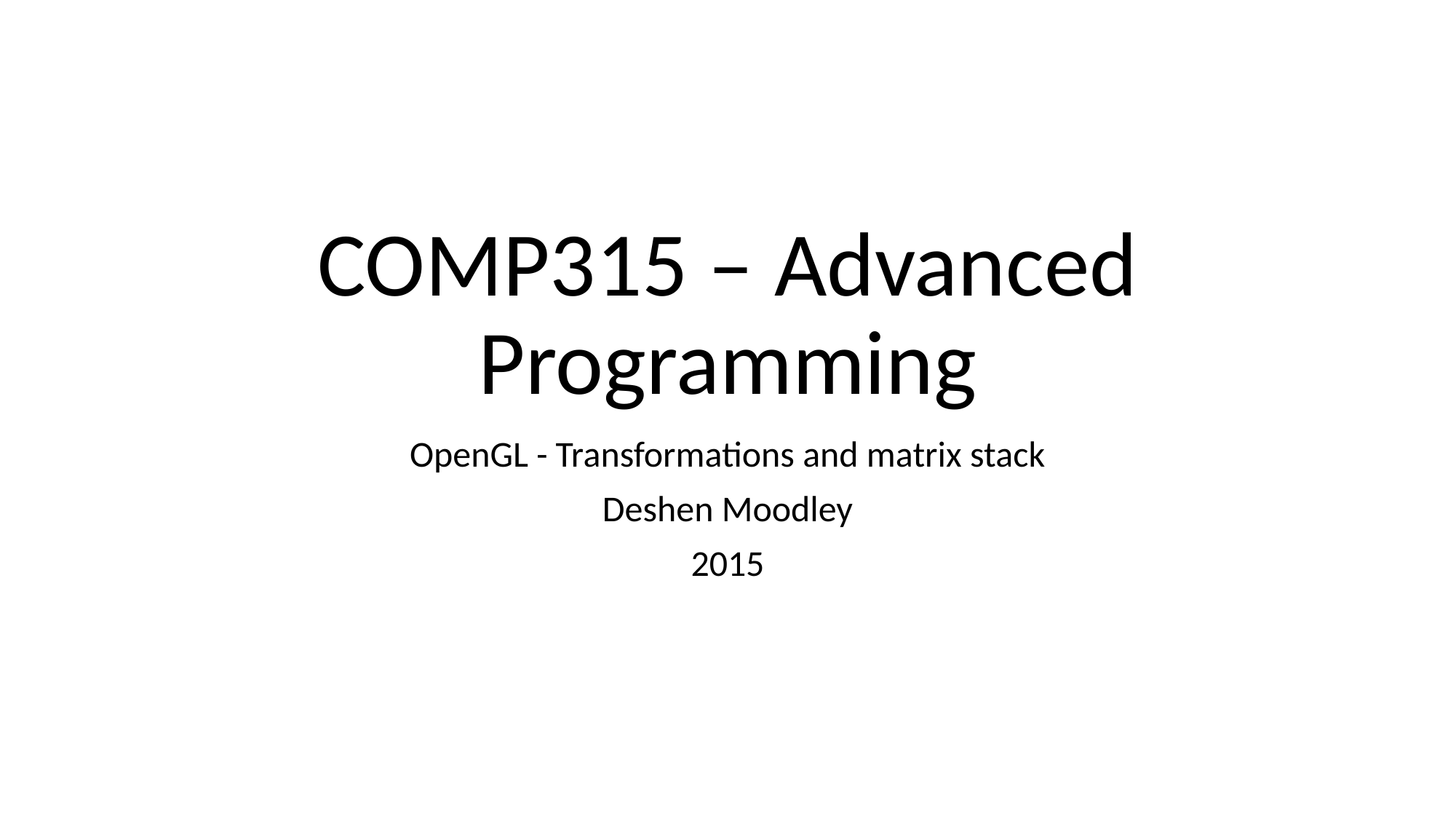

# COMP315 – Advanced Programming
OpenGL - Transformations and matrix stack
Deshen Moodley
2015